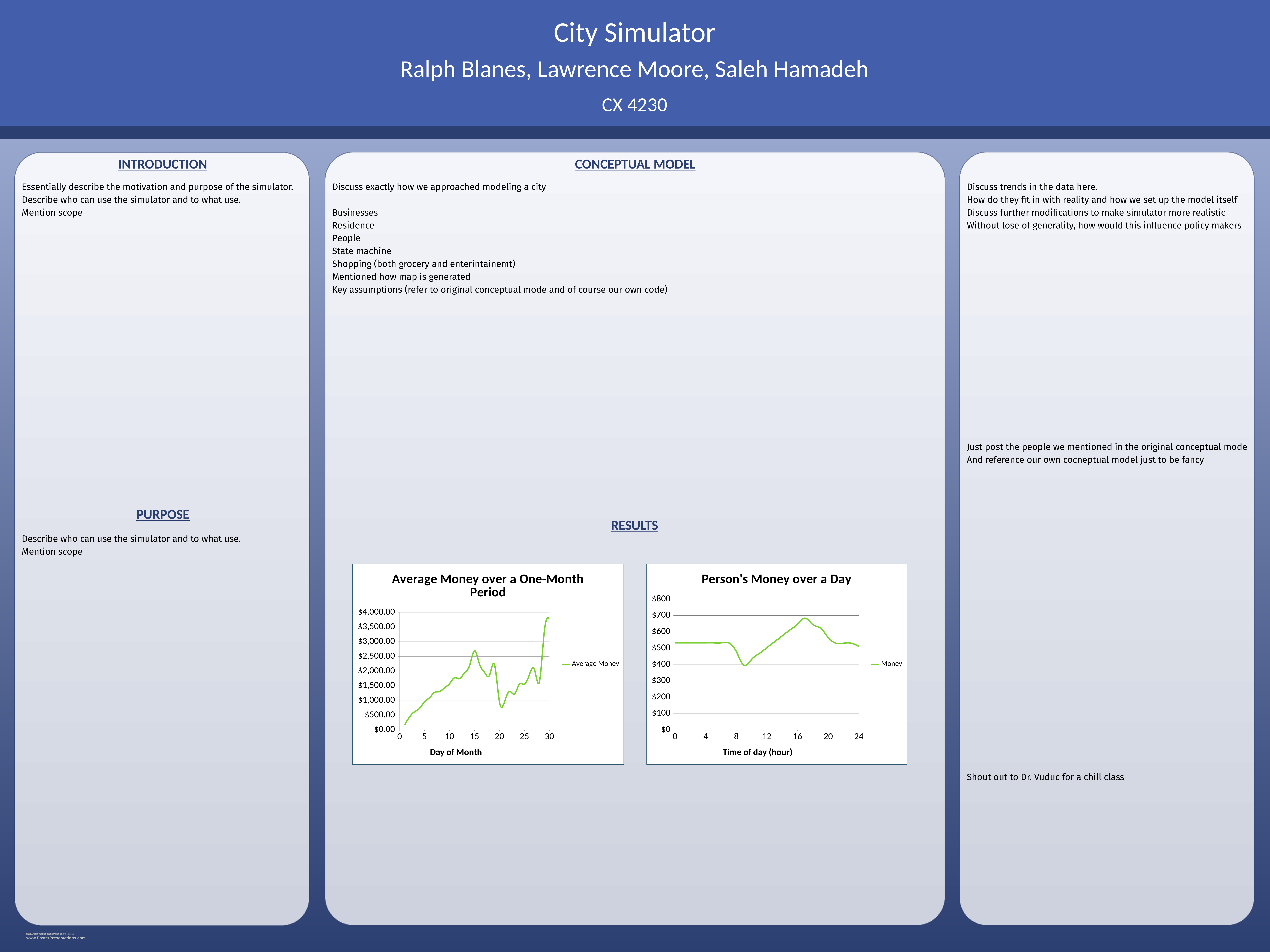

City Simulator
Ralph Blanes, Lawrence Moore, Saleh Hamadeh
CX 4230
INTRODUCTION

CONCEPTUAL MODEL
Essentially describe the motivation and purpose of the simulator.
Describe who can use the simulator and to what use.
Mention scope
Discuss trends in the data here.
How do they fit in with reality and how we set up the model itself
Discuss further modifications to make simulator more realistic
Without lose of generality, how would this influence policy makers
Discuss exactly how we approached modeling a city

Businesses
Residence
People
State machine
Shopping (both grocery and enterintainemt)
Mentioned how map is generated
Key assumptions (refer to original conceptual mode and of course our own code)

Just post the people we mentioned in the original conceptual mode
And reference our own cocneptual model just to be fancy
PURPOSE
RESULTS
Describe who can use the simulator and to what use.
Mention scope

### Chart: Person's Money over a Day

| Category | Money |
|---|---|

### Chart: Average Money over a One-Month Period

| Category | Average Money |
|---|---|
Shout out to Dr. Vuduc for a chill class